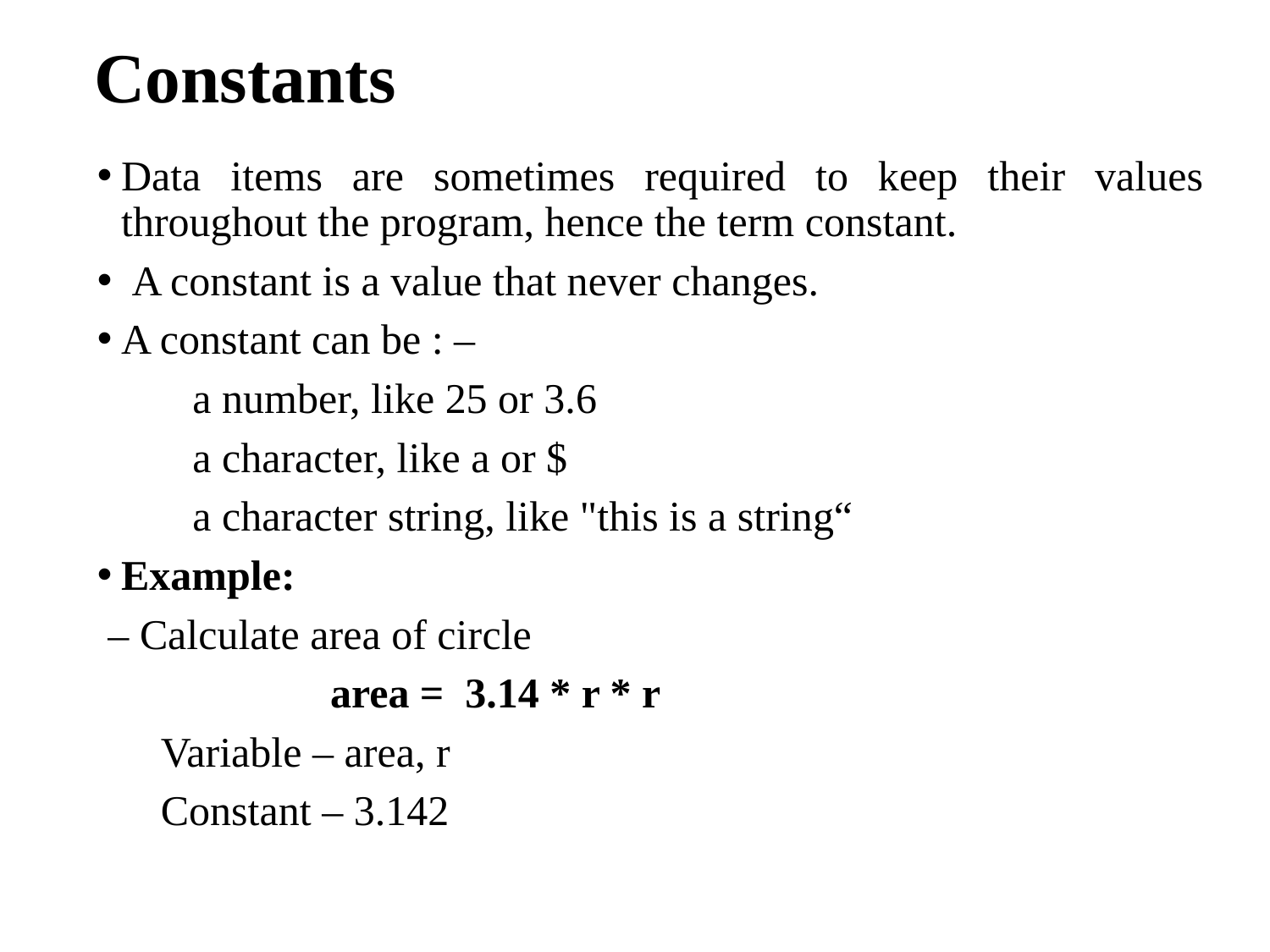

# Constants
Data items are sometimes required to keep their values throughout the program, hence the term constant.
 A constant is a value that never changes.
A constant can be : –
         a number, like 25 or 3.6
         a character, like a or $
         a character string, like "this is a string“
Example:
 – Calculate area of circle
                      area =  3.14 * r * r
      Variable – area, r
      Constant – 3.142